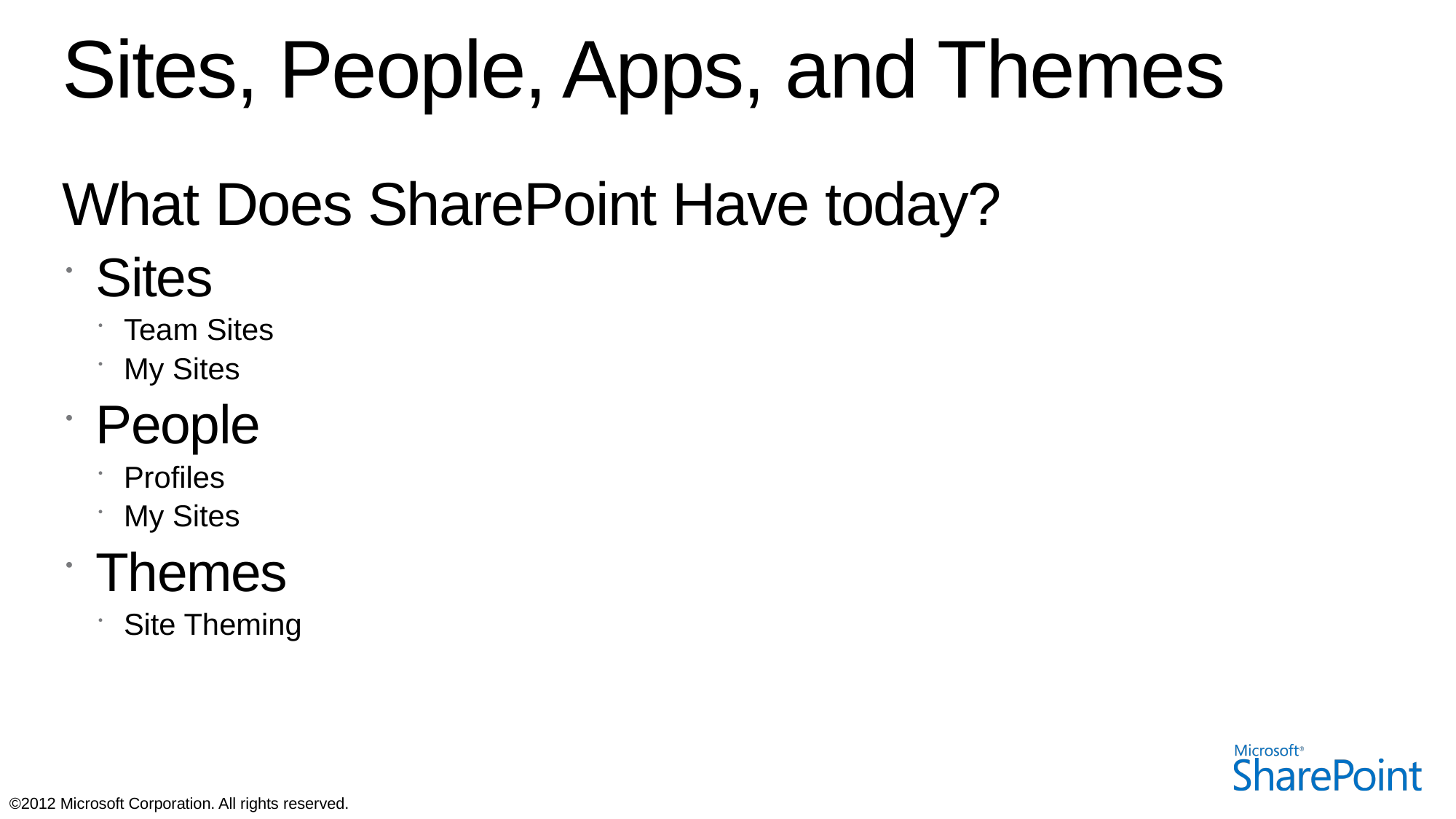

# Sites, People, Apps, and Themes
What Does SharePoint Have today?
Sites
Team Sites
My Sites
People
Profiles
My Sites
Themes
Site Theming